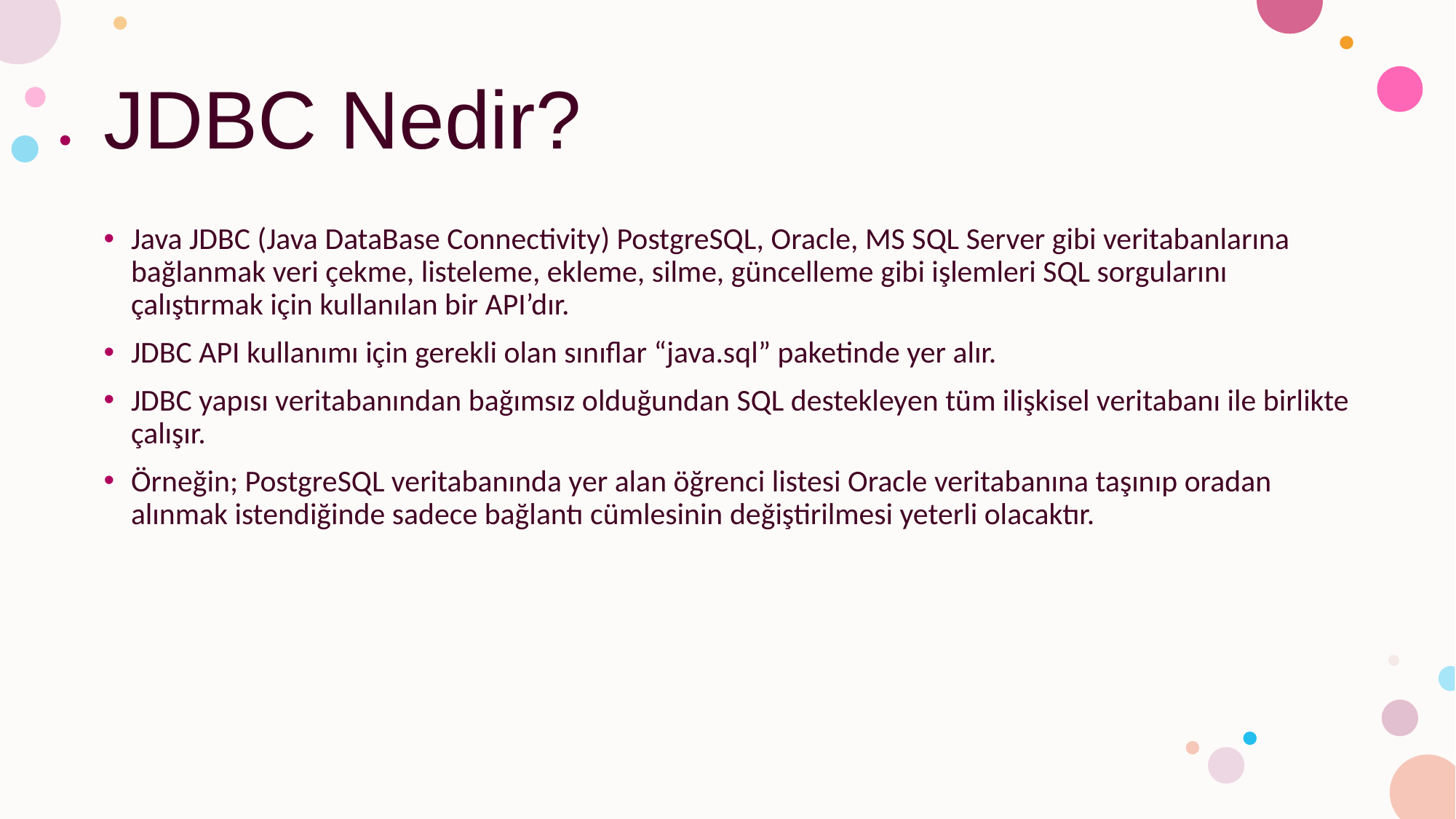

# JDBC Nedir?
Java JDBC (Java DataBase Connectivity) PostgreSQL, Oracle, MS SQL Server gibi veritabanlarına bağlanmak veri çekme, listeleme, ekleme, silme, güncelleme gibi işlemleri SQL sorgularını çalıştırmak için kullanılan bir API’dır.
JDBC API kullanımı için gerekli olan sınıflar “java.sql” paketinde yer alır.
JDBC yapısı veritabanından bağımsız olduğundan SQL destekleyen tüm ilişkisel veritabanı ile birlikte çalışır.
Örneğin; PostgreSQL veritabanında yer alan öğrenci listesi Oracle veritabanına taşınıp oradan alınmak istendiğinde sadece bağlantı cümlesinin değiştirilmesi yeterli olacaktır.